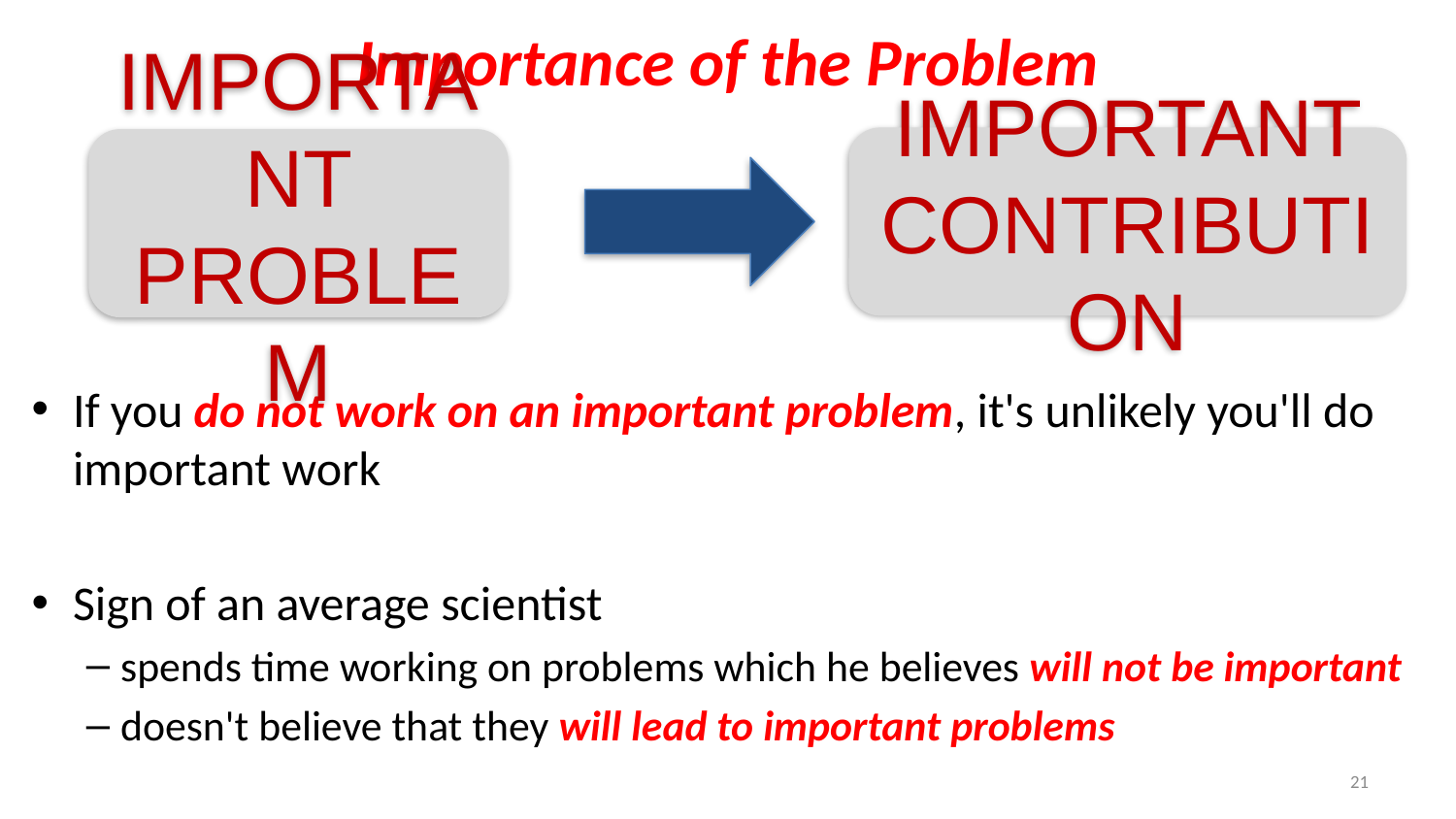

# Importance of the Problem
IMPORTANT CONTRIBUTION
IMPORTANT PROBLEM

If you do not work on an important problem, it's unlikely you'll do important work

Sign of an average scientist
spends time working on problems which he believes will not be important
doesn't believe that they will lead to important problems
21